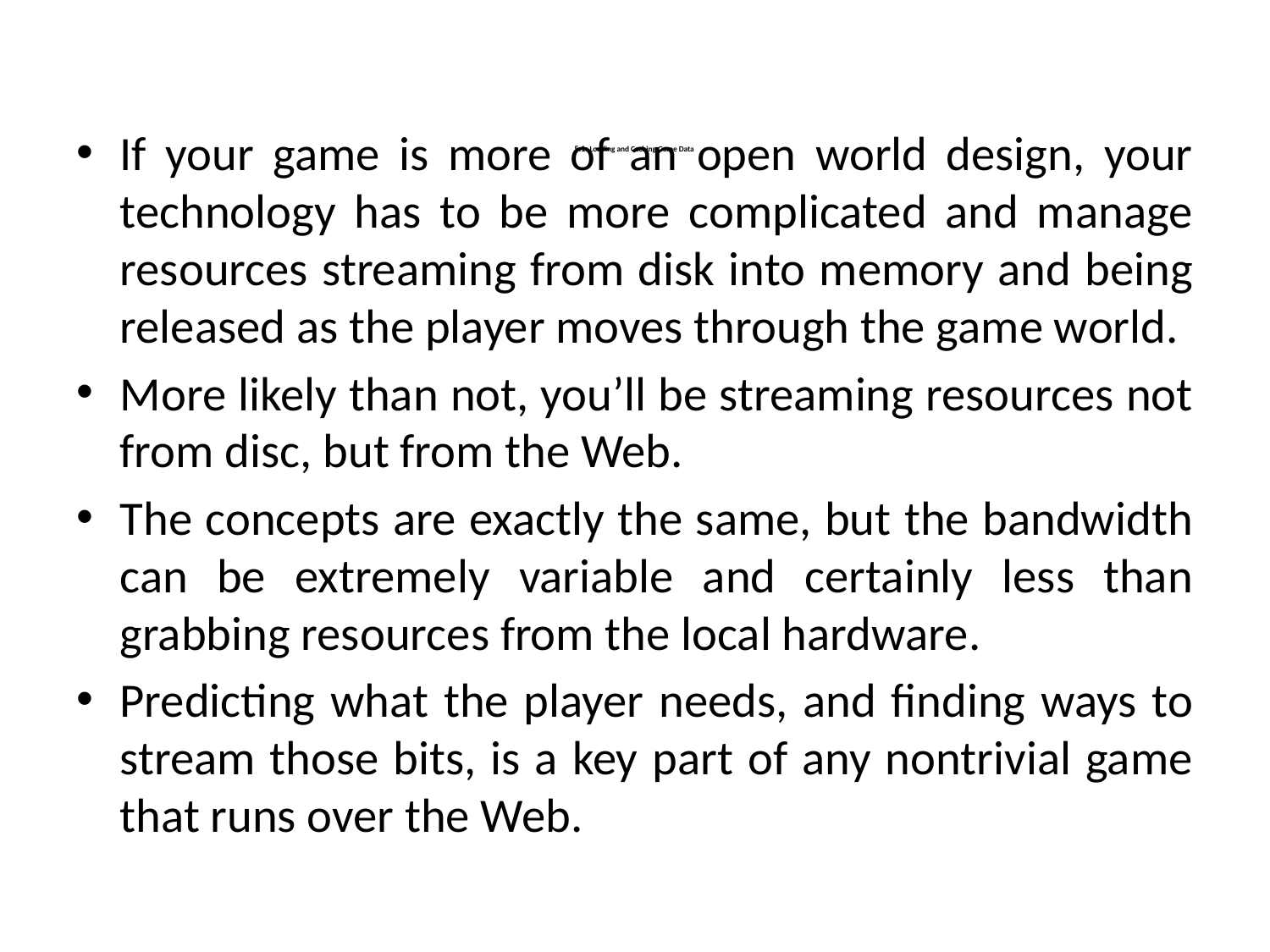

If your game is more of an open world design, your technology has to be more complicated and manage resources streaming from disk into memory and being released as the player moves through the game world.
More likely than not, you’ll be streaming resources not from disc, but from the Web.
The concepts are exactly the same, but the bandwidth can be extremely variable and certainly less than grabbing resources from the local hardware.
Predicting what the player needs, and finding ways to stream those bits, is a key part of any nontrivial game that runs over the Web.

# 5.1: Loading and Caching Game Data